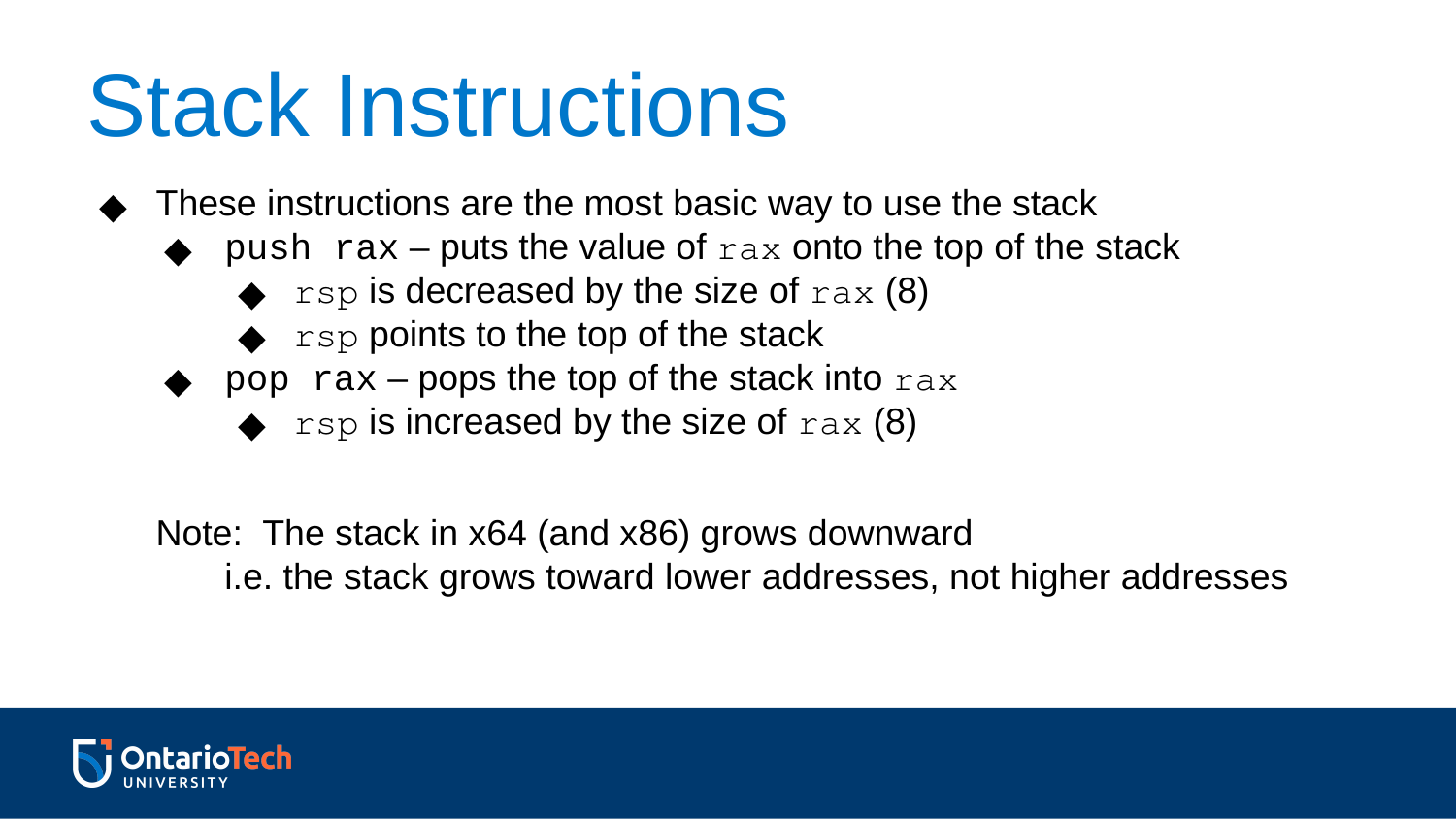

Stack Instructions
These instructions are the most basic way to use the stack
push rax – puts the value of rax onto the top of the stack
rsp is decreased by the size of rax (8)
rsp points to the top of the stack
pop rax – pops the top of the stack into rax
rsp is increased by the size of rax (8)

Note:  The stack in x64 (and x86) grows downward
i.e. the stack grows toward lower addresses, not higher addresses